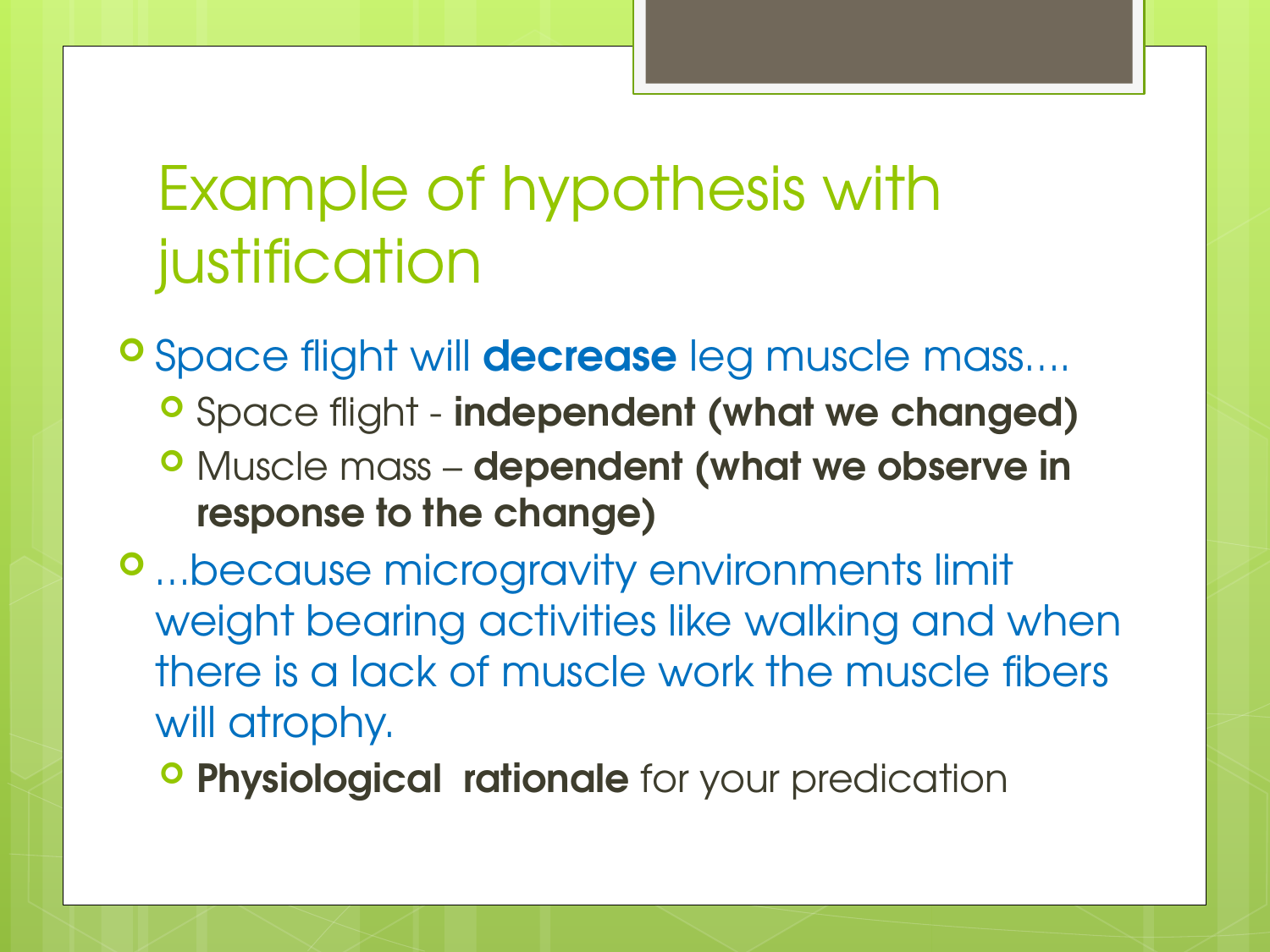

# Example of hypothesis with justification
Space flight will decrease leg muscle mass….
Space flight - independent (what we changed)
Muscle mass – dependent (what we observe in response to the change)
…because microgravity environments limit weight bearing activities like walking and when there is a lack of muscle work the muscle fibers will atrophy.
Physiological  rationale for your predication